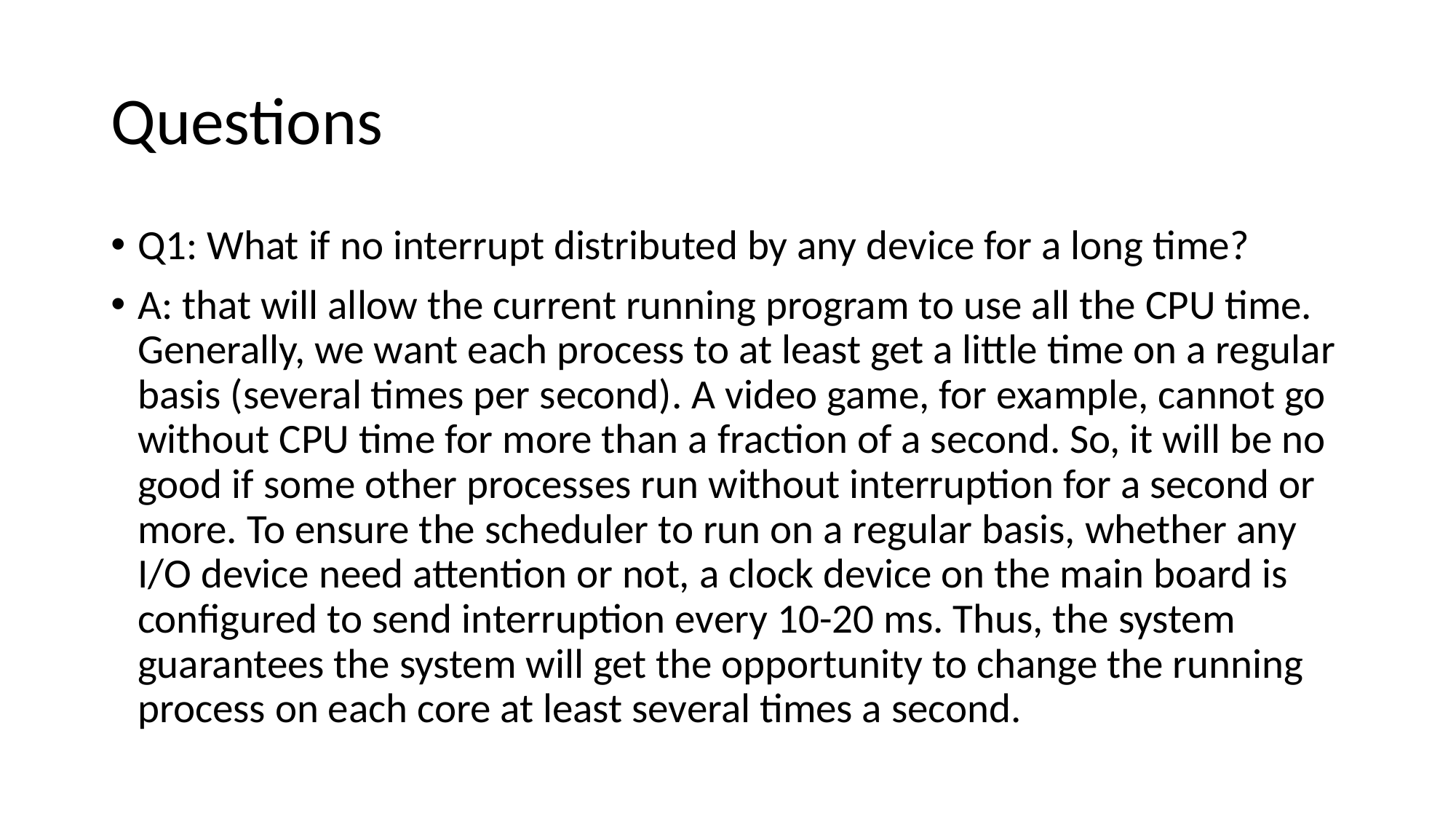

# Questions
Q1: What if no interrupt distributed by any device for a long time?
A: that will allow the current running program to use all the CPU time. Generally, we want each process to at least get a little time on a regular basis (several times per second). A video game, for example, cannot go without CPU time for more than a fraction of a second. So, it will be no good if some other processes run without interruption for a second or more. To ensure the scheduler to run on a regular basis, whether any I/O device need attention or not, a clock device on the main board is configured to send interruption every 10-20 ms. Thus, the system guarantees the system will get the opportunity to change the running process on each core at least several times a second.